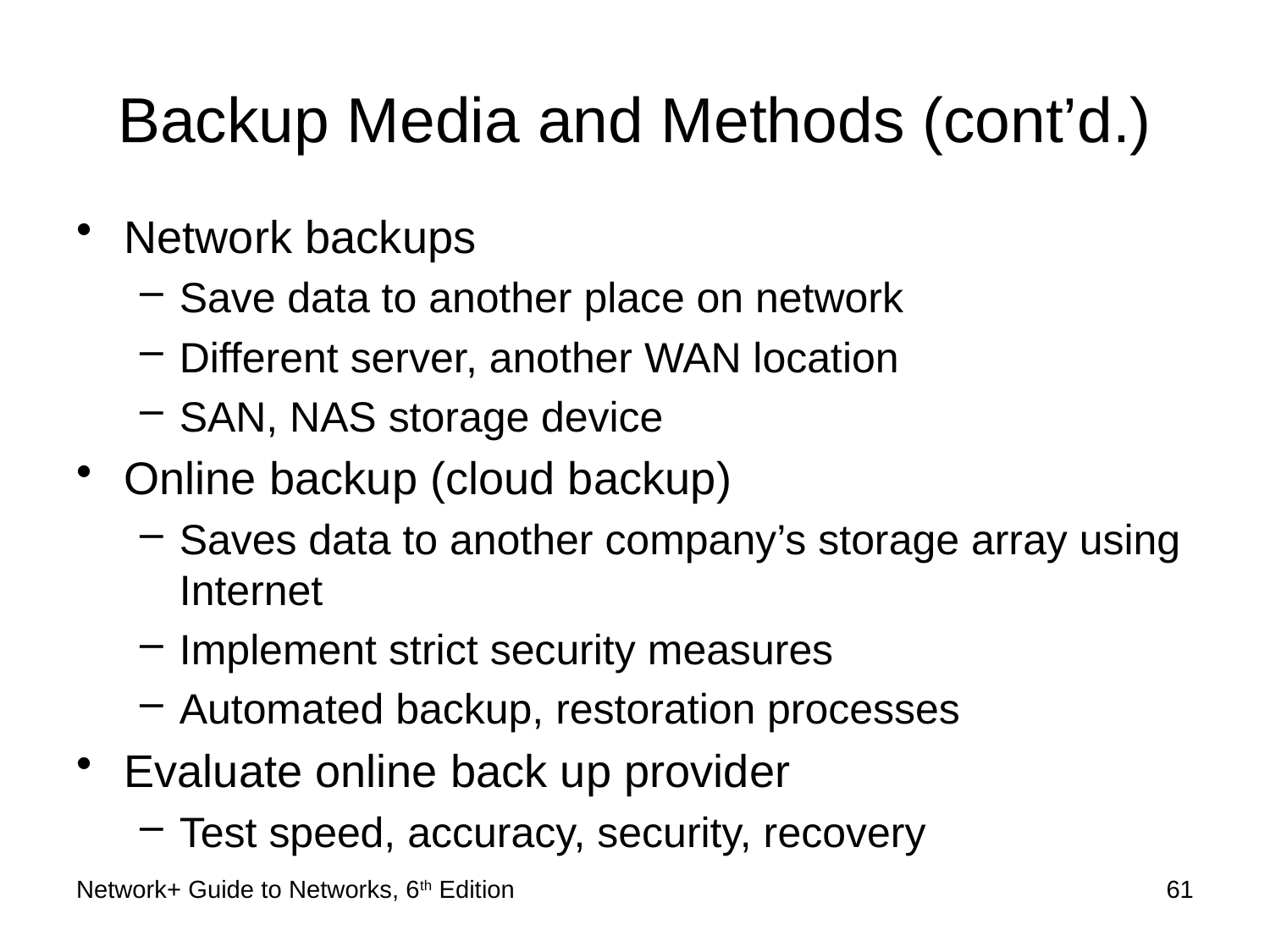

# Backup Media and Methods (cont’d.)
Network backups
Save data to another place on network
Different server, another WAN location
SAN, NAS storage device
Online backup (cloud backup)
Saves data to another company’s storage array using Internet
Implement strict security measures
Automated backup, restoration processes
Evaluate online back up provider
Test speed, accuracy, security, recovery
Network+ Guide to Networks, 6th Edition
61